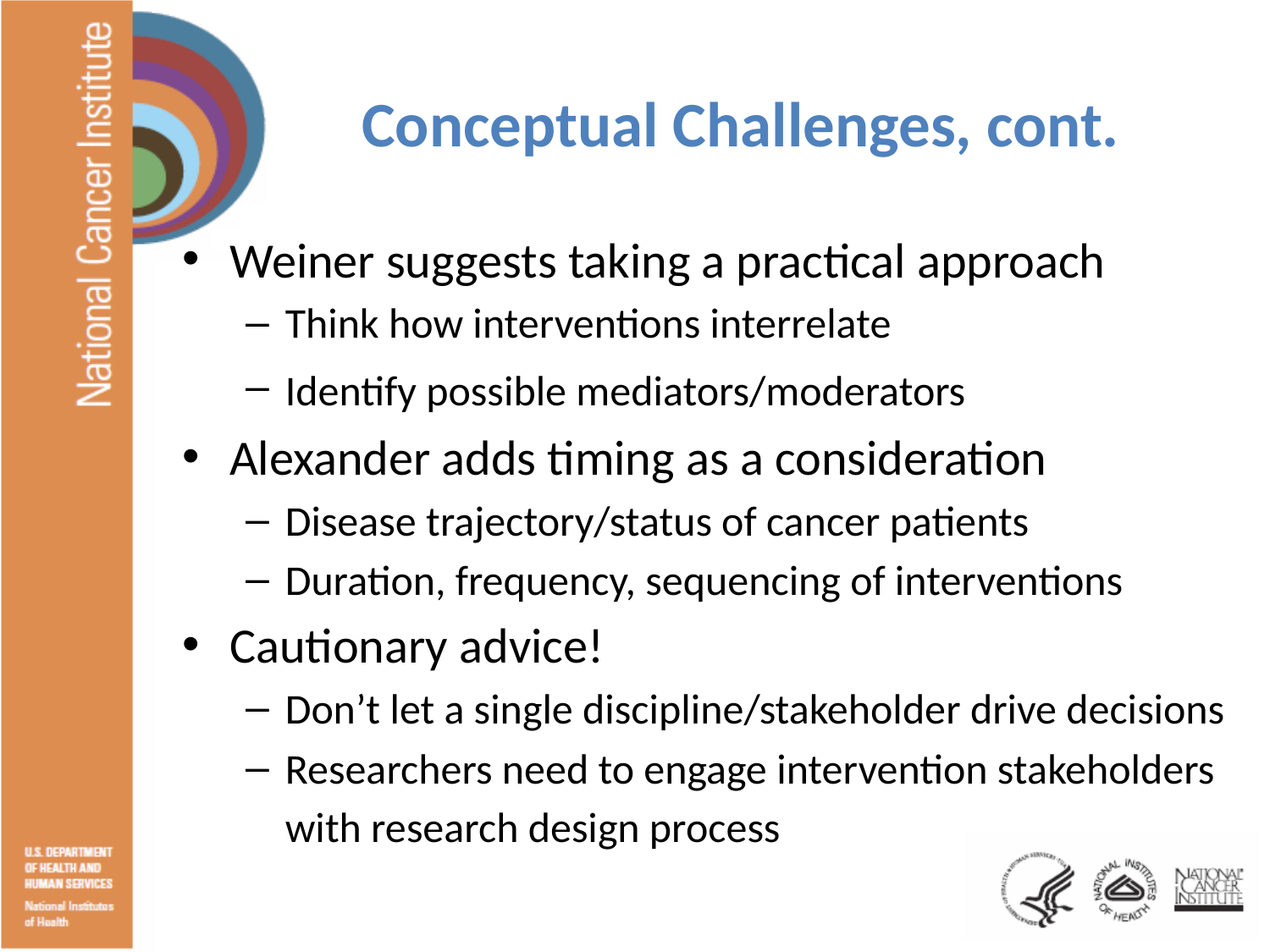

# Conceptual Challenges, cont.
Weiner suggests taking a practical approach
Think how interventions interrelate
Identify possible mediators/moderators
Alexander adds timing as a consideration
Disease trajectory/status of cancer patients
Duration, frequency, sequencing of interventions
Cautionary advice!
Don’t let a single discipline/stakeholder drive decisions
Researchers need to engage intervention stakeholders with research design process